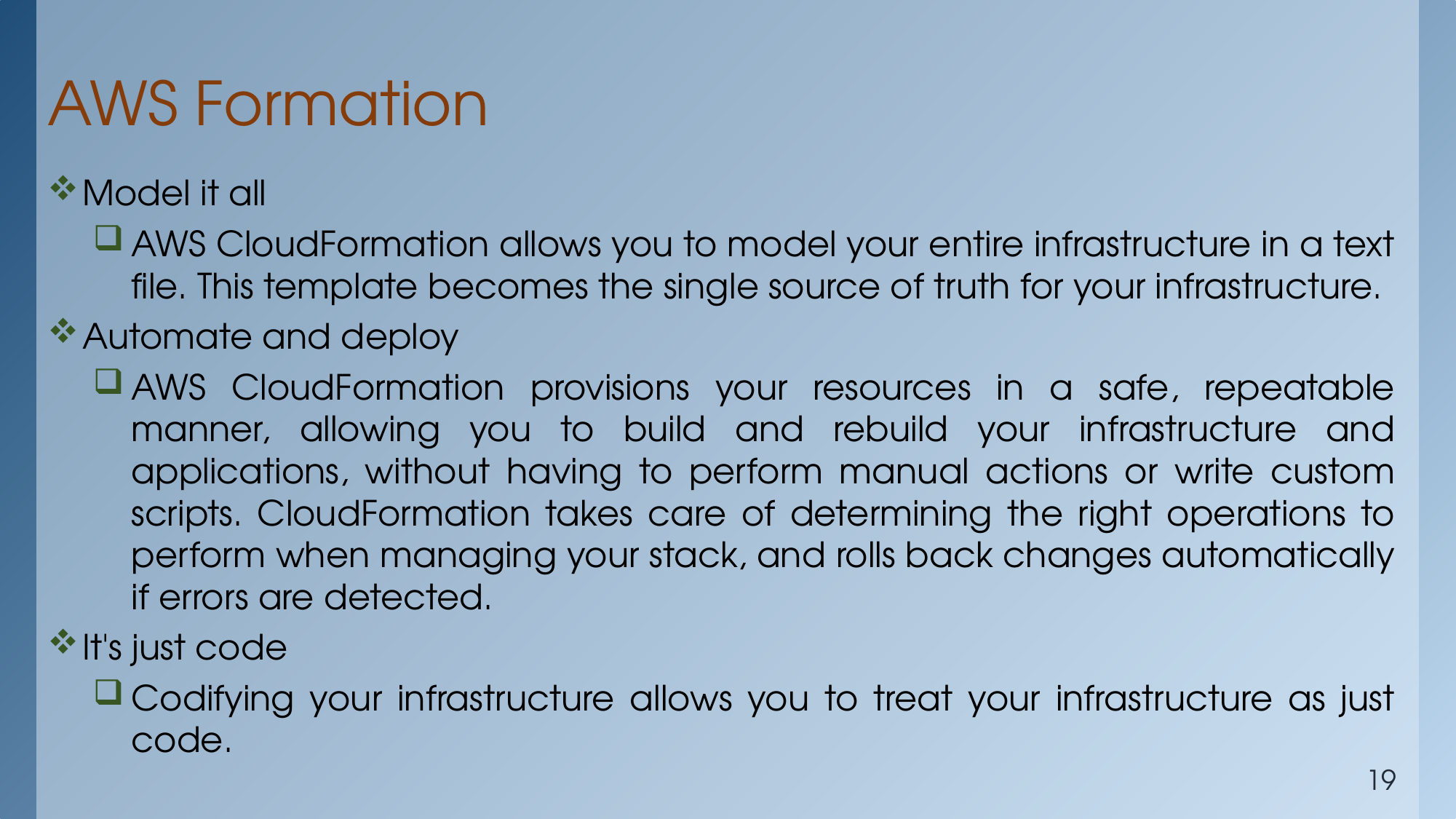

# AWS Formation
Model it all
AWS CloudFormation allows you to model your entire infrastructure in a text file. This template becomes the single source of truth for your infrastructure.
Automate and deploy
AWS CloudFormation provisions your resources in a safe, repeatable manner, allowing you to build and rebuild your infrastructure and applications, without having to perform manual actions or write custom scripts. CloudFormation takes care of determining the right operations to perform when managing your stack, and rolls back changes automatically if errors are detected.
It's just code
Codifying your infrastructure allows you to treat your infrastructure as just code.
19